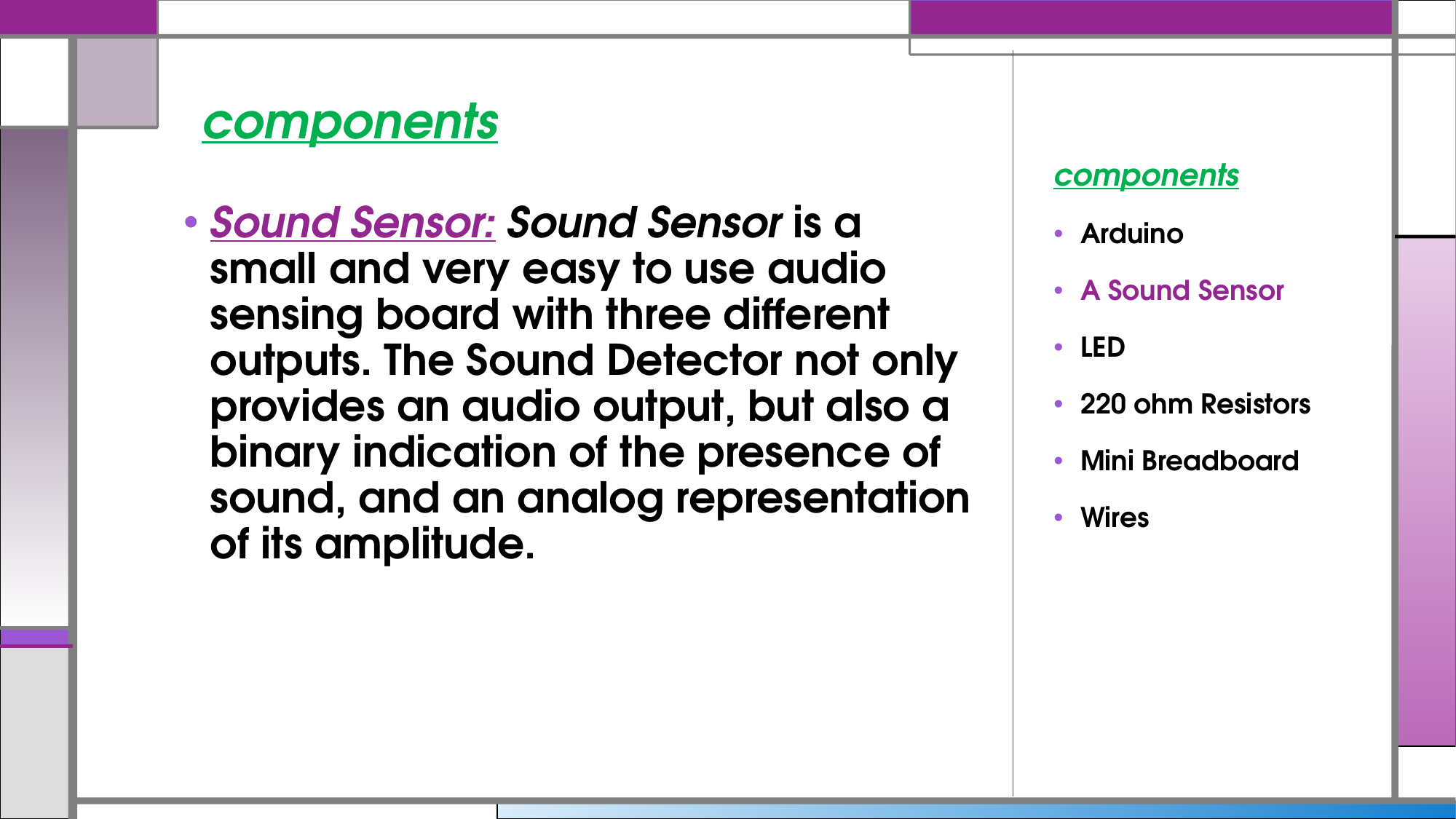

# components
components
Arduino
A Sound Sensor
LED
220 ohm Resistors
Mini Breadboard
Wires

Sound Sensor: Sound Sensor is a small and very easy to use audio sensing board with three different outputs. The Sound Detector not only provides an audio output, but also a binary indication of the presence of sound, and an analog representation of its amplitude.